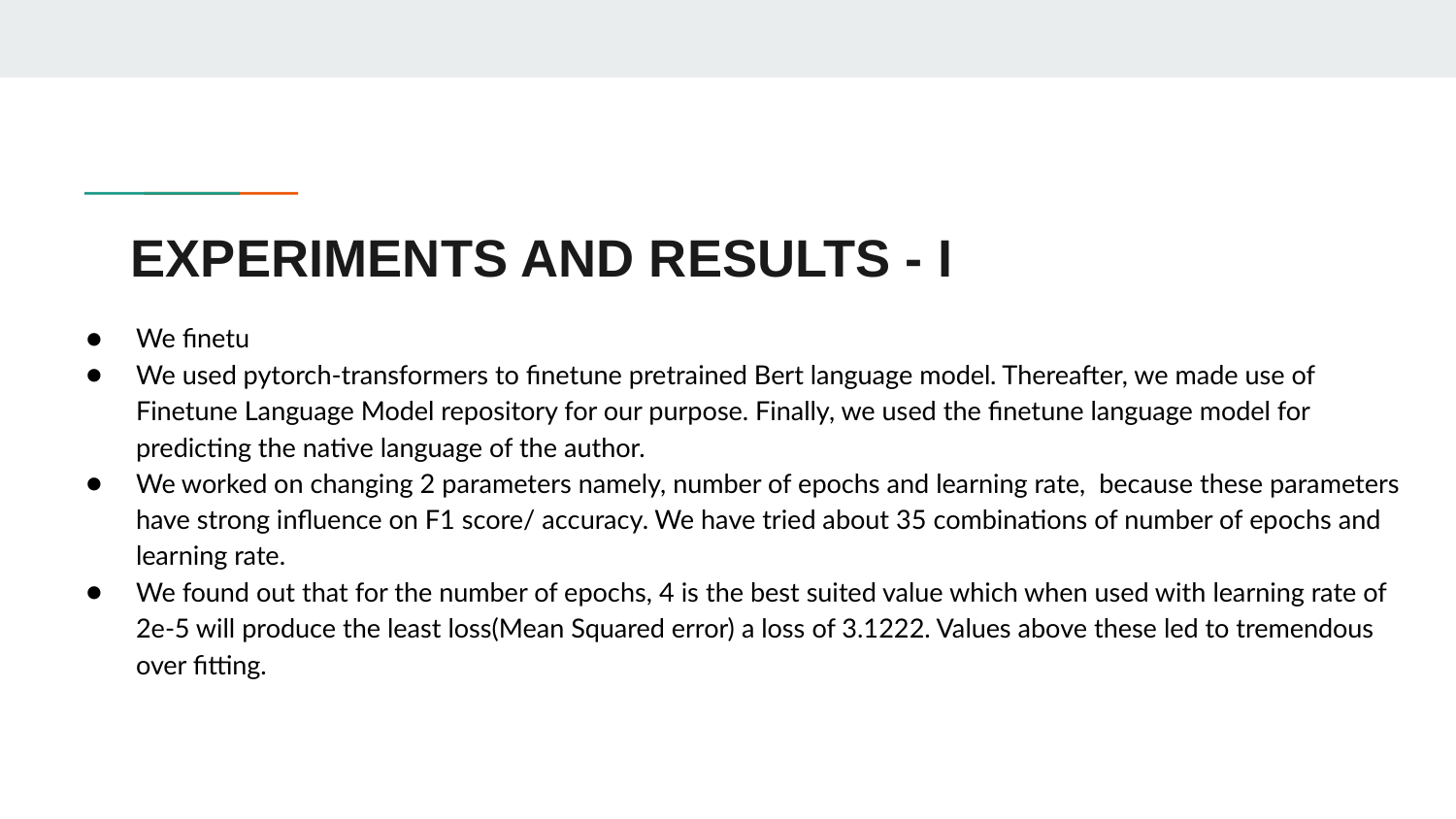

# EXPERIMENTS AND RESULTS - I
We finetu
We used pytorch-transformers to finetune pretrained Bert language model. Thereafter, we made use of Finetune Language Model repository for our purpose. Finally, we used the finetune language model for predicting the native language of the author.
We worked on changing 2 parameters namely, number of epochs and learning rate,  because these parameters have strong influence on F1 score/ accuracy. We have tried about 35 combinations of number of epochs and learning rate.
We found out that for the number of epochs, 4 is the best suited value which when used with learning rate of 2e-5 will produce the least loss(Mean Squared error) a loss of 3.1222. Values above these led to tremendous over fitting.